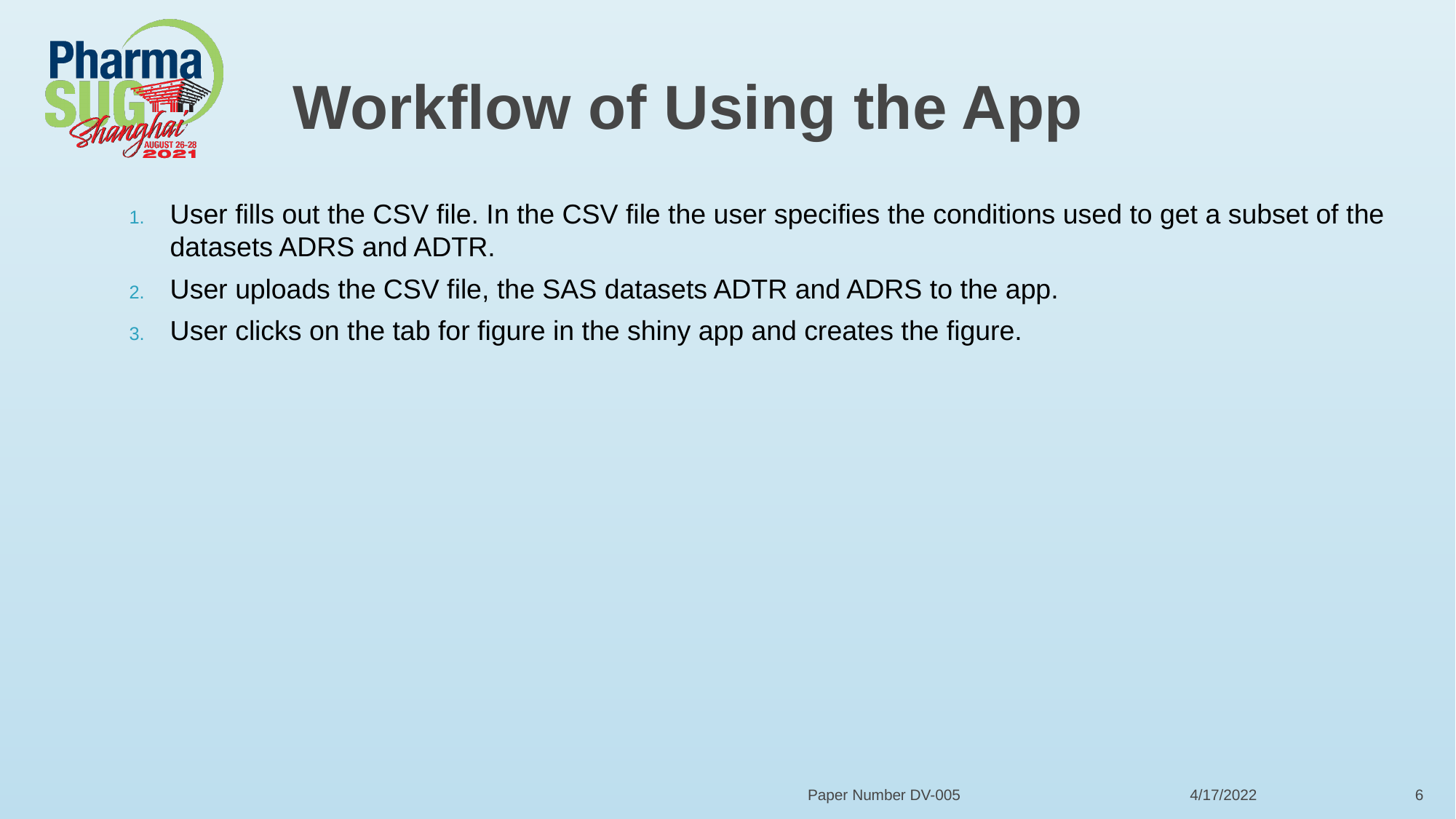

# Workflow of Using the App
User fills out the CSV file. In the CSV file the user specifies the conditions used to get a subset of the datasets ADRS and ADTR.
User uploads the CSV file, the SAS datasets ADTR and ADRS to the app.
User clicks on the tab for figure in the shiny app and creates the figure.

Paper Number DV-005
4/17/2022
6